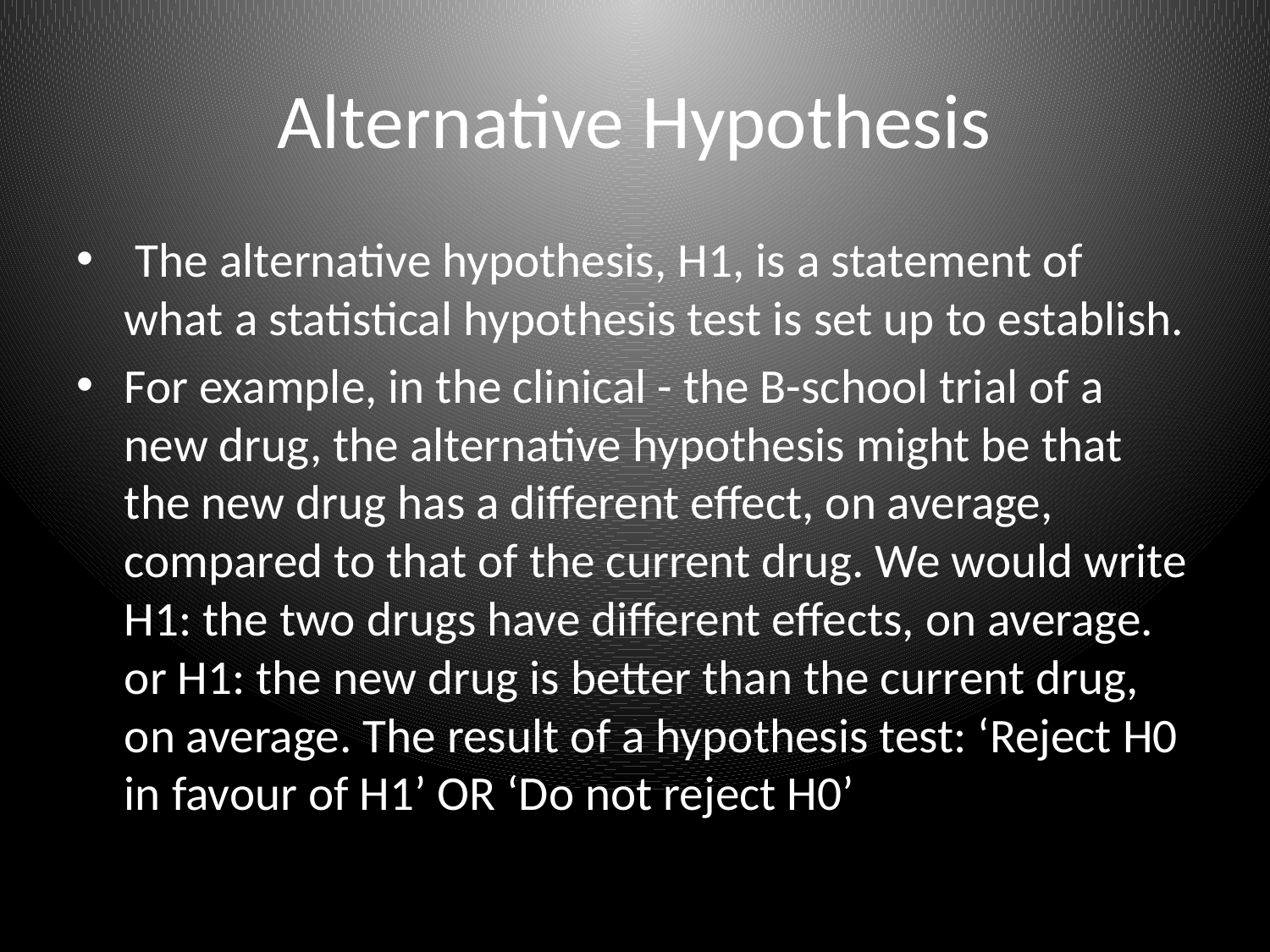

# Alternative Hypothesis
 The alternative hypothesis, H1, is a statement of what a statistical hypothesis test is set up to establish.
For example, in the clinical - the B-school trial of a new drug, the alternative hypothesis might be that the new drug has a different effect, on average, compared to that of the current drug. We would write H1: the two drugs have different effects, on average. or H1: the new drug is better than the current drug, on average. The result of a hypothesis test: ‘Reject H0 in favour of H1’ OR ‘Do not reject H0’